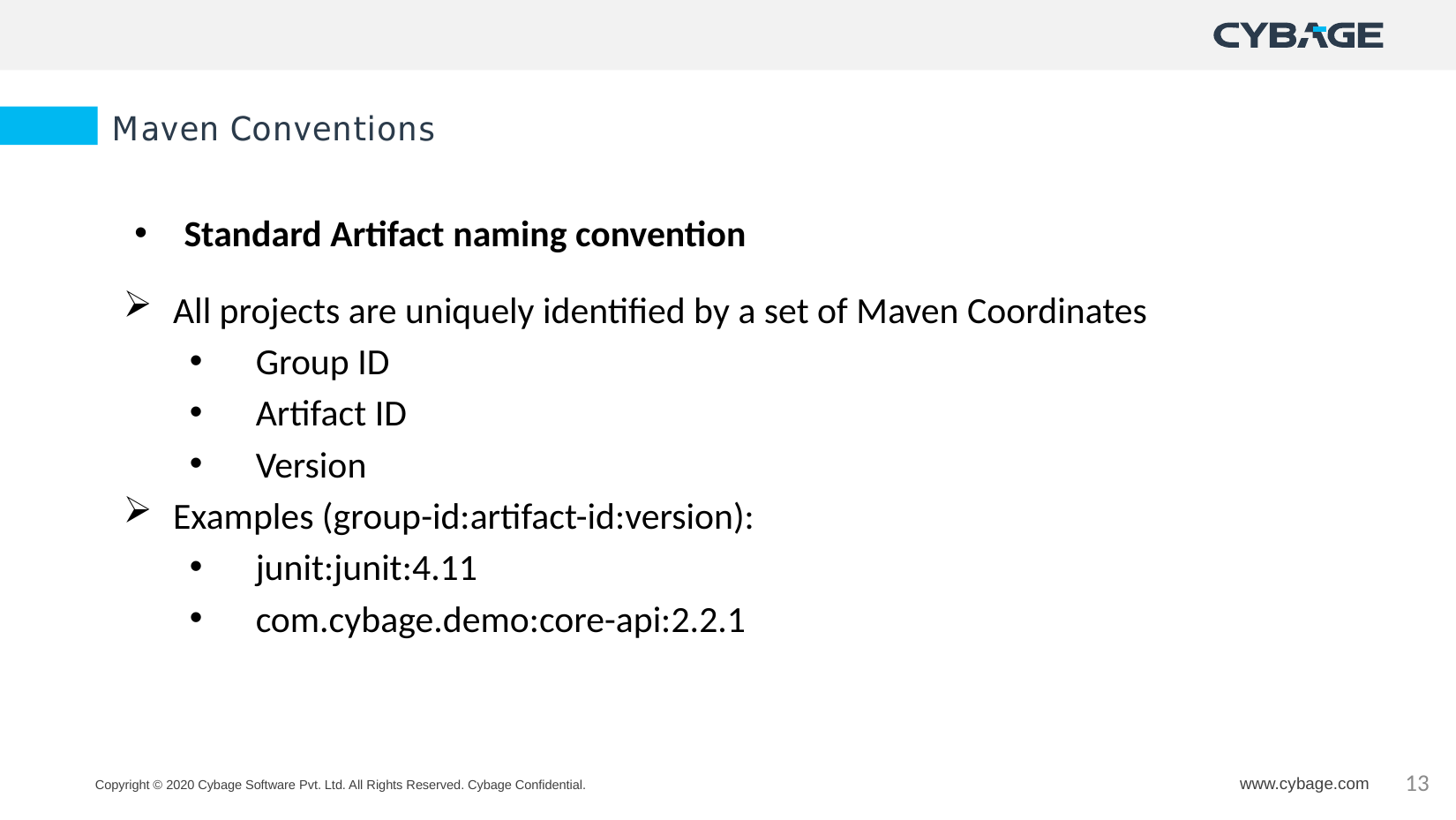

Maven Conventions

Standard Artifact naming convention
All projects are uniquely identified by a set of Maven Coordinates
Group ID
Artifact ID
Version
Examples (group-id:artifact-id:version):
junit:junit:4.11
com.cybage.demo:core-api:2.2.1
13